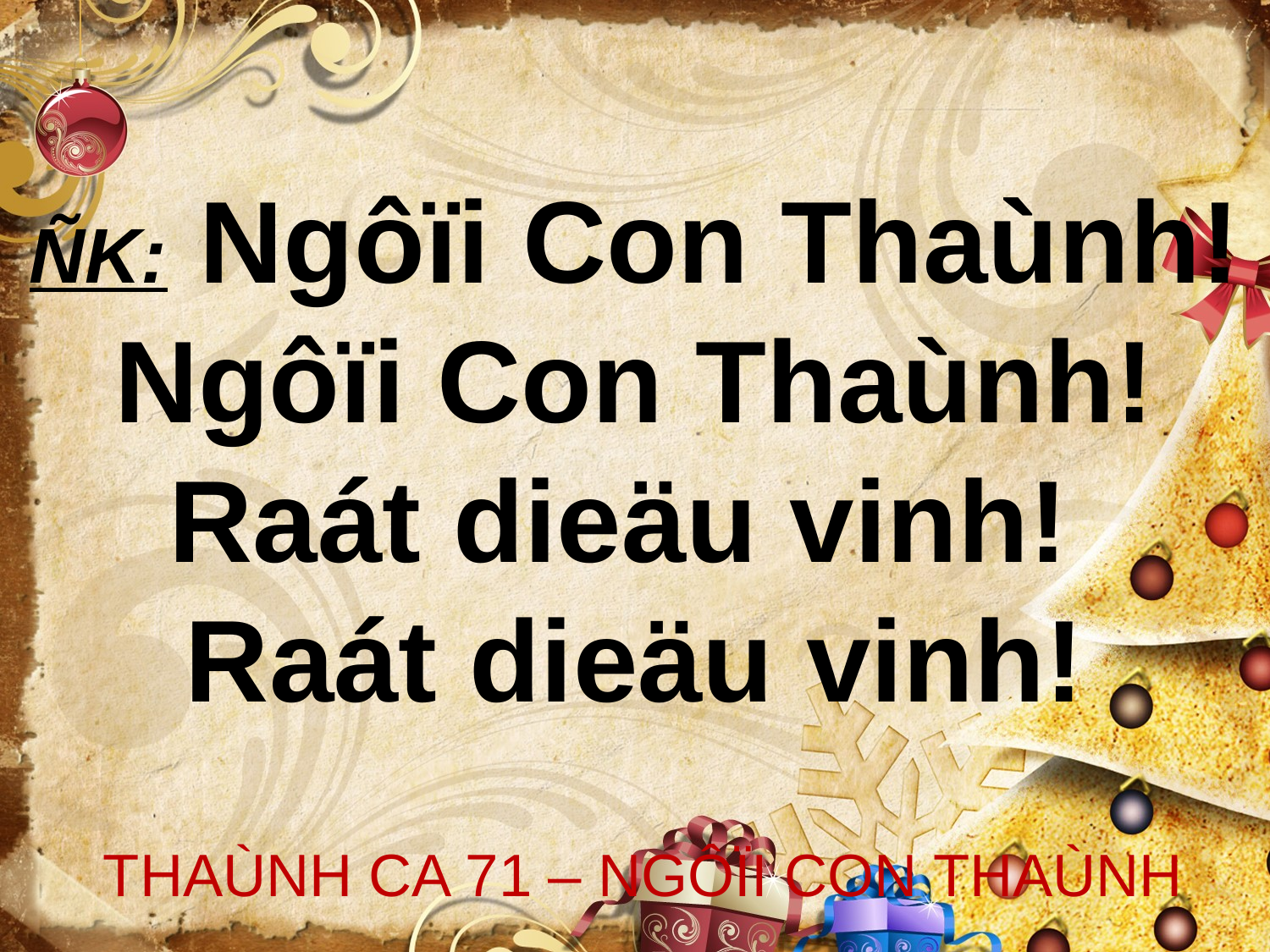

ÑK: Ngôïi Con Thaùnh!
Ngôïi Con Thaùnh!
Raát dieäu vinh!
Raát dieäu vinh!
 THAÙNH CA 71 – NGÔÏI CON THAÙNH